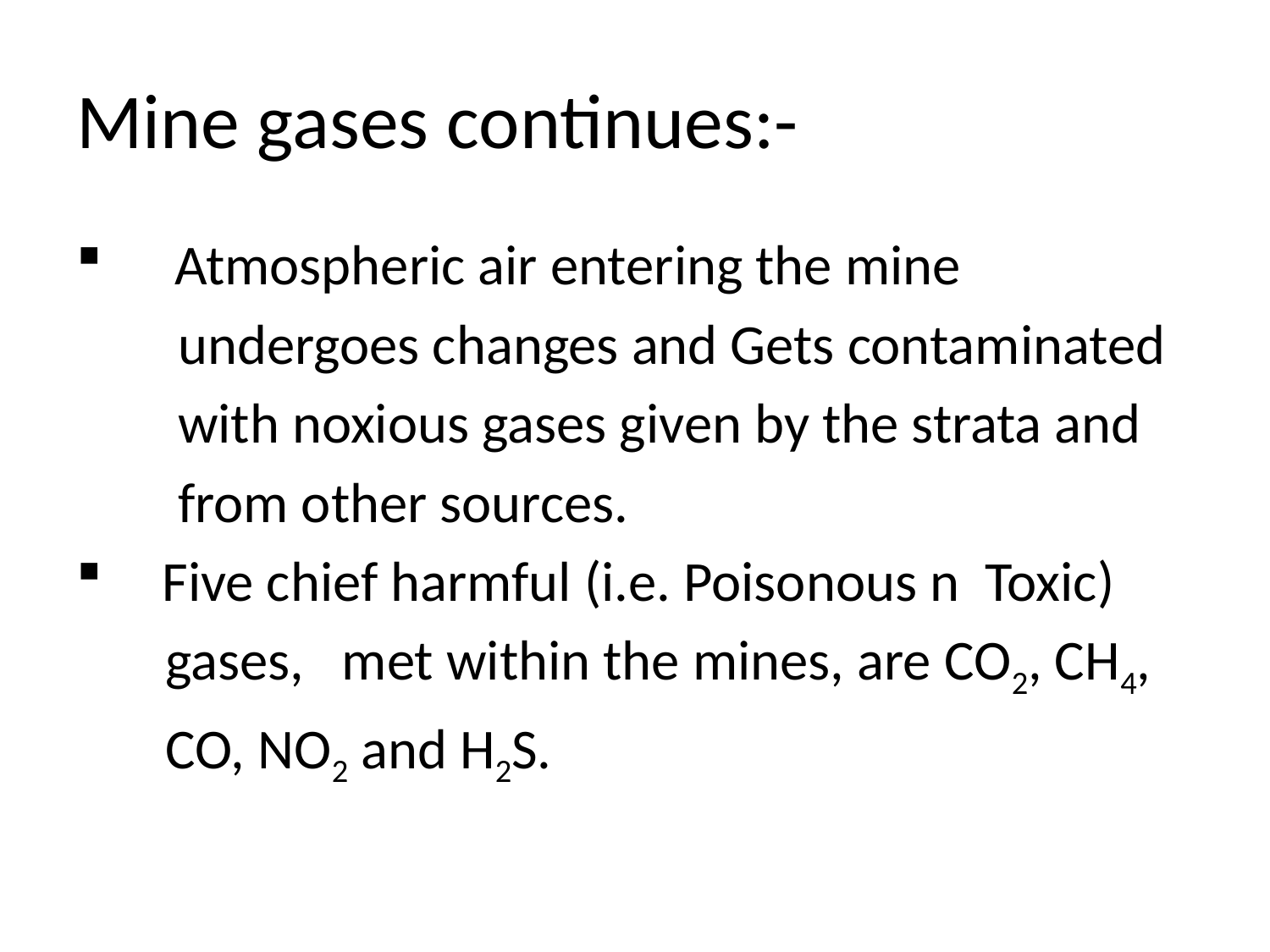

# Mine gases continues:-
    Atmospheric air entering the mine
        undergoes changes and Gets contaminated
        with noxious gases given by the strata and
        from other sources.
   Five chief harmful (i.e. Poisonous n  Toxic)
       gases,   met within the mines, are CO2, CH4,
       CO, NO2 and H2S.